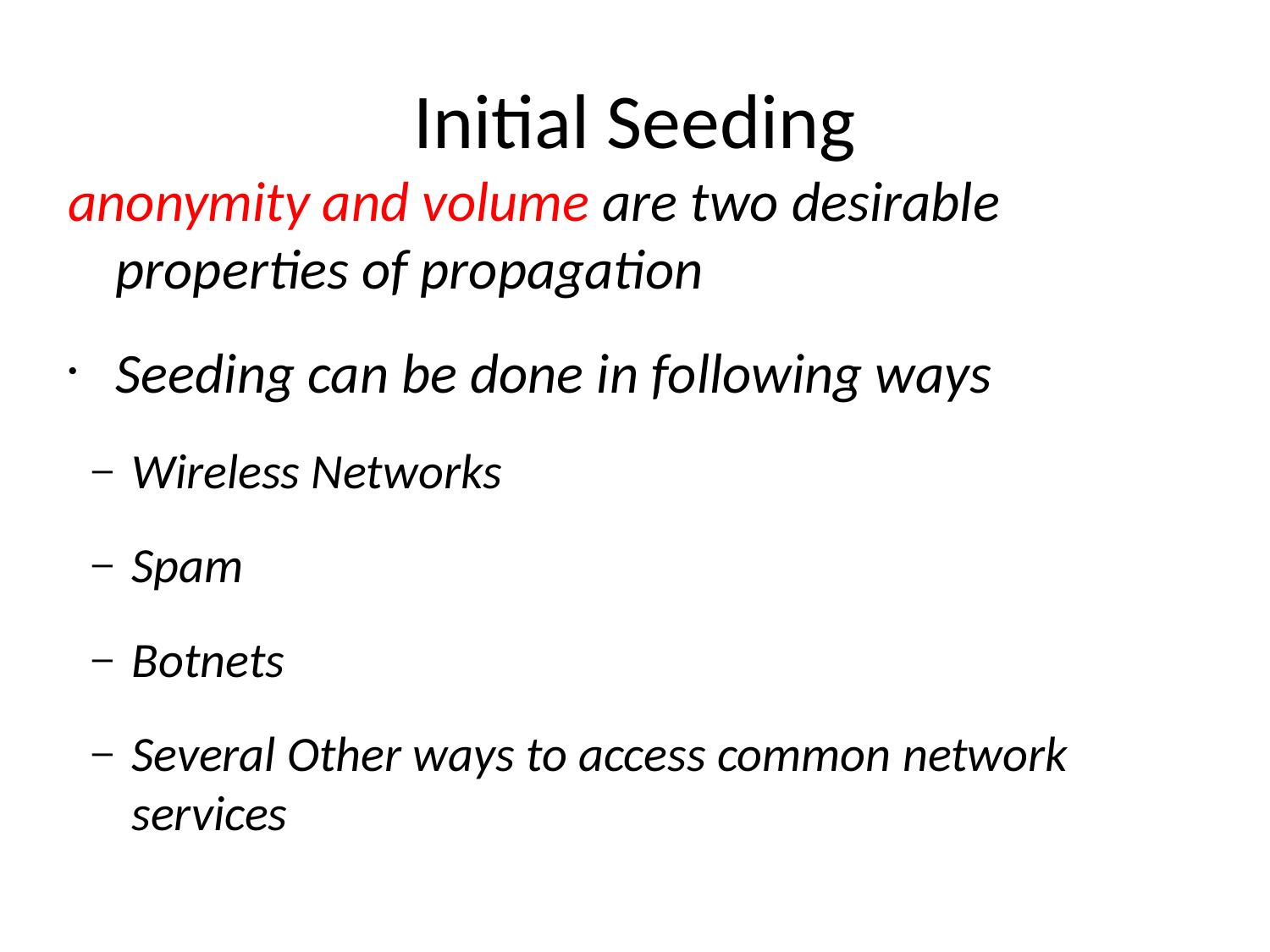

# Initial Seeding
anonymity and volume are two desirable properties of propagation
Seeding can be done in following ways
Wireless Networks
Spam
Botnets
Several Other ways to access common network services